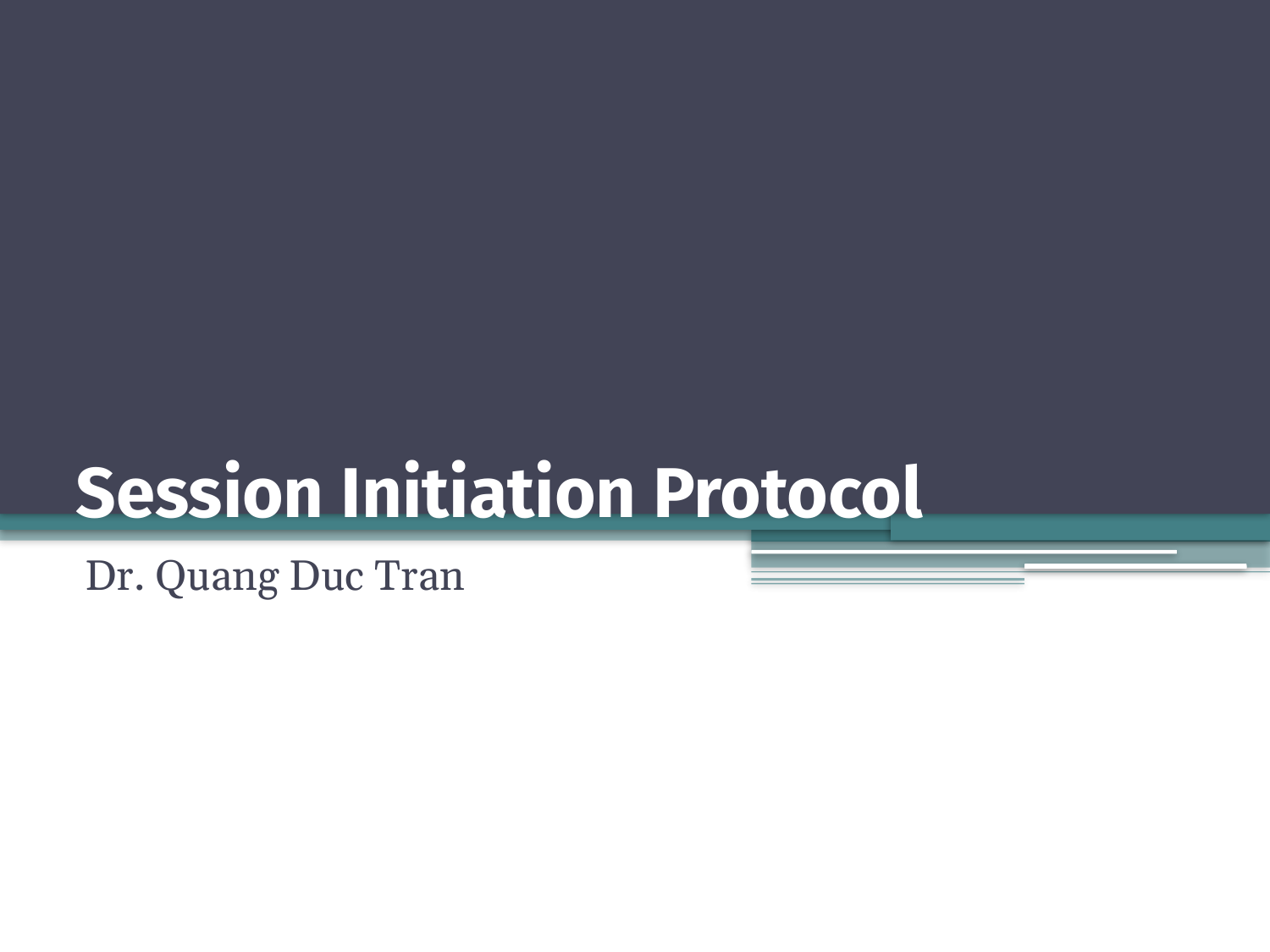

# Session Initiation Protocol
Dr. Quang Duc Tran